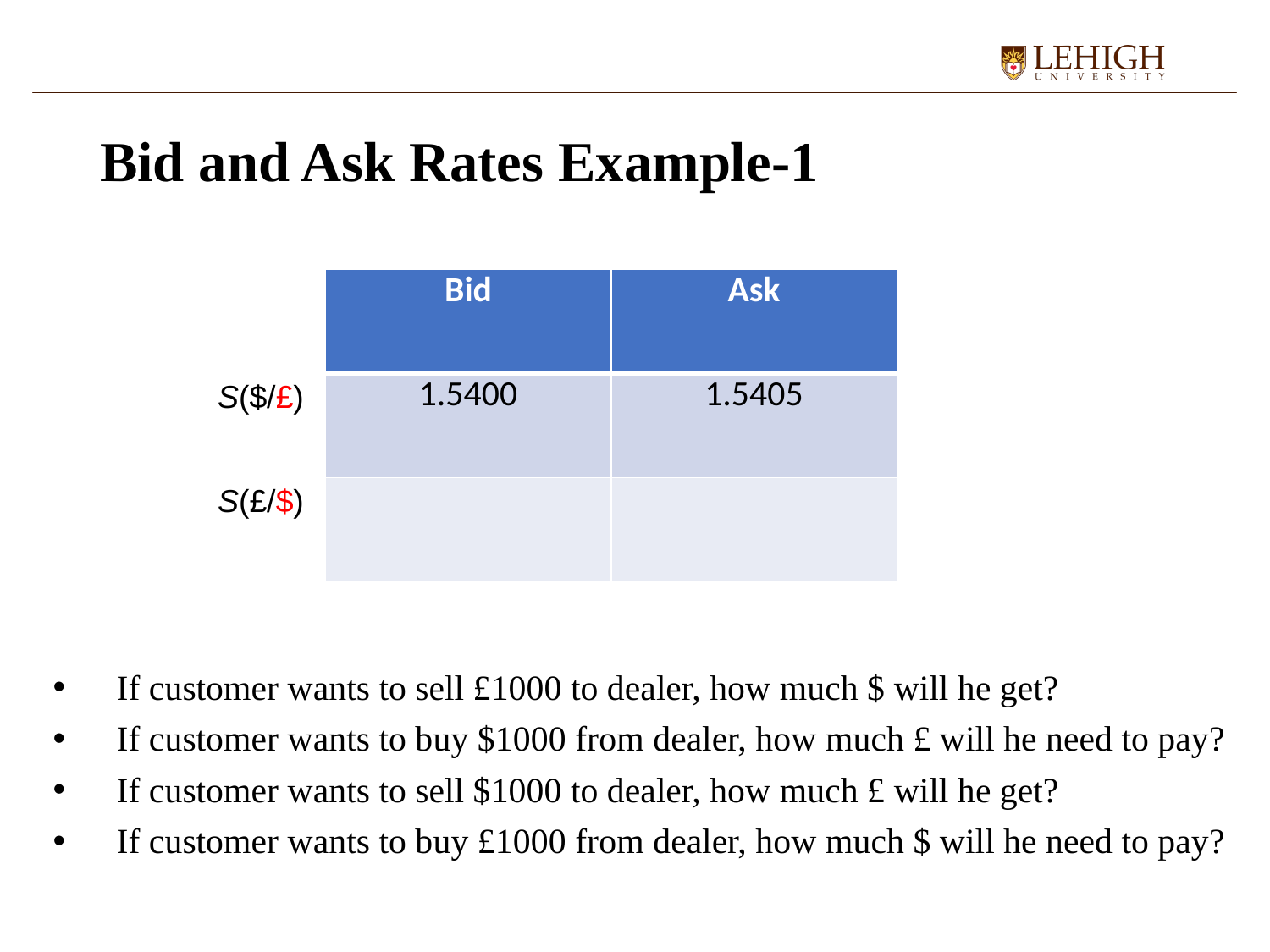

# Bid and Ask Rates Example-1
|  | Bid | Ask |  |
| --- | --- | --- | --- |
| S($/£) | 1.5400 | 1.5405 |  |
| S(£/$) |  |  |  |
If customer wants to sell £1000 to dealer, how much $ will he get?
If customer wants to buy $1000 from dealer, how much £ will he need to pay?
If customer wants to sell $1000 to dealer, how much £ will he get?
If customer wants to buy £1000 from dealer, how much $ will he need to pay?